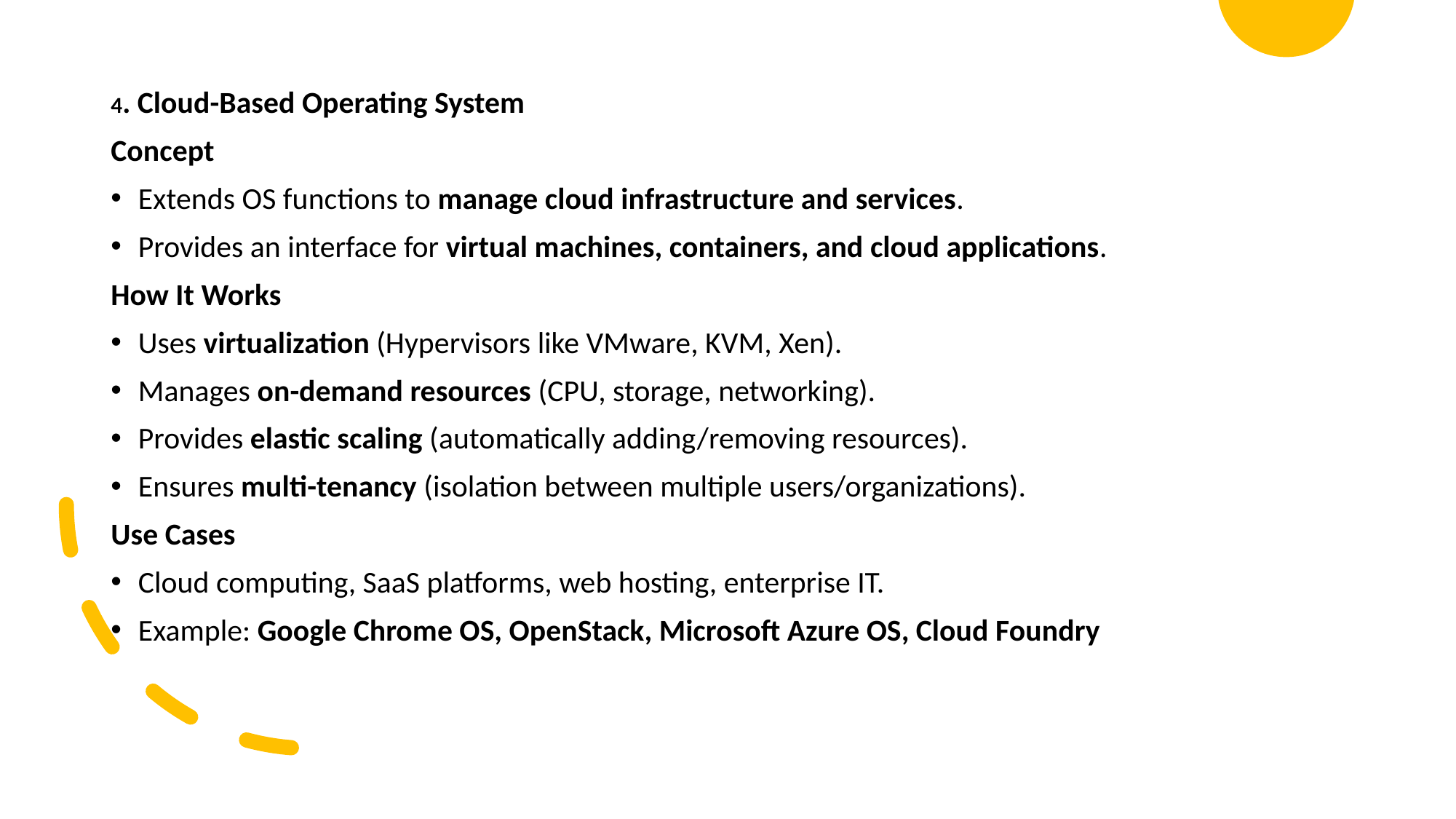

4. Cloud-Based Operating System
Concept
Extends OS functions to manage cloud infrastructure and services.
Provides an interface for virtual machines, containers, and cloud applications.
How It Works
Uses virtualization (Hypervisors like VMware, KVM, Xen).
Manages on-demand resources (CPU, storage, networking).
Provides elastic scaling (automatically adding/removing resources).
Ensures multi-tenancy (isolation between multiple users/organizations).
Use Cases
Cloud computing, SaaS platforms, web hosting, enterprise IT.
Example: Google Chrome OS, OpenStack, Microsoft Azure OS, Cloud Foundry